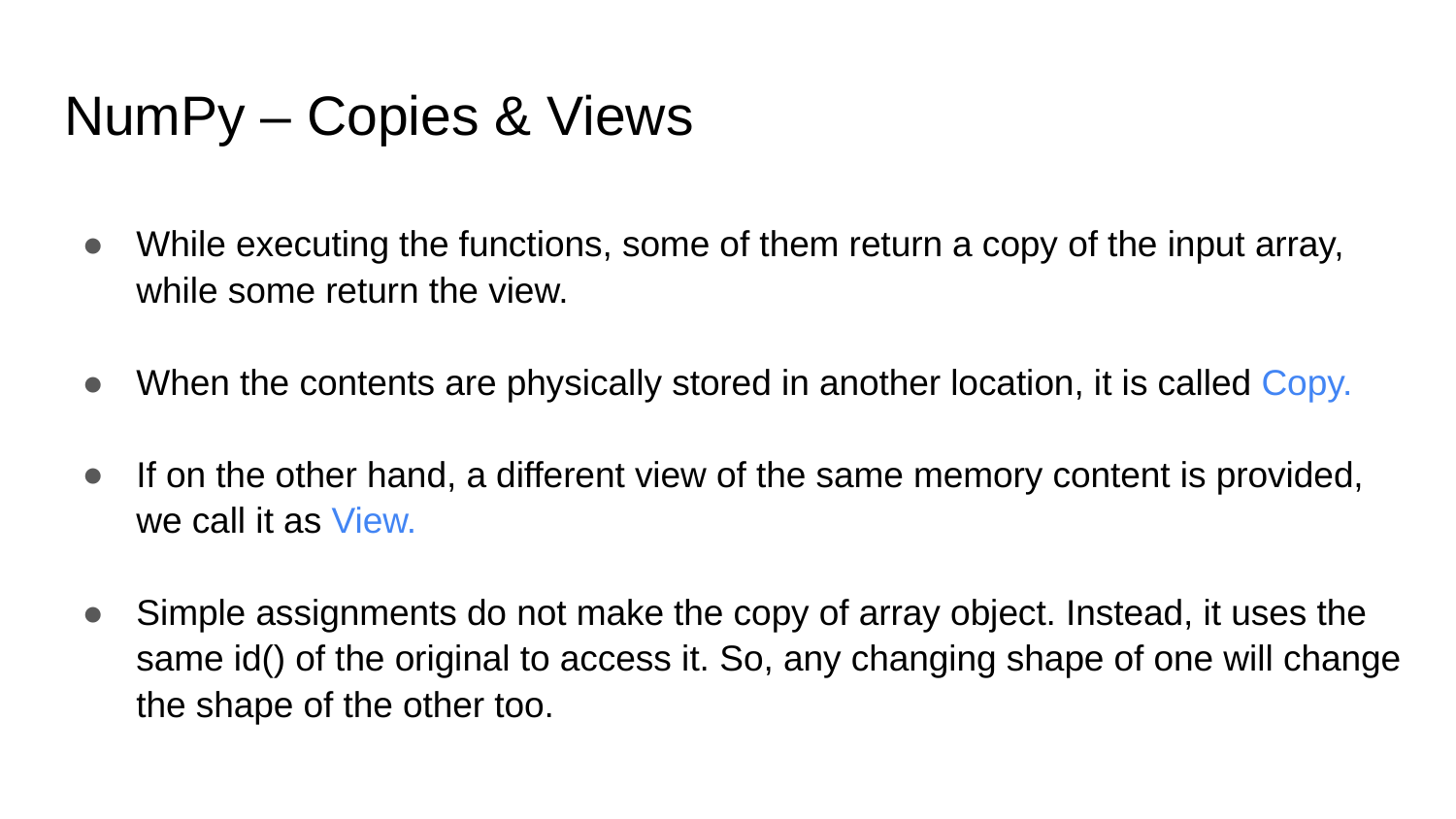

# NumPy – Copies & Views
While executing the functions, some of them return a copy of the input array, while some return the view.

When the contents are physically stored in another location, it is called Copy.

If on the other hand, a different view of the same memory content is provided, we call it as View.

Simple assignments do not make the copy of array object. Instead, it uses the same id() of the original to access it. So, any changing shape of one will change the shape of the other too.